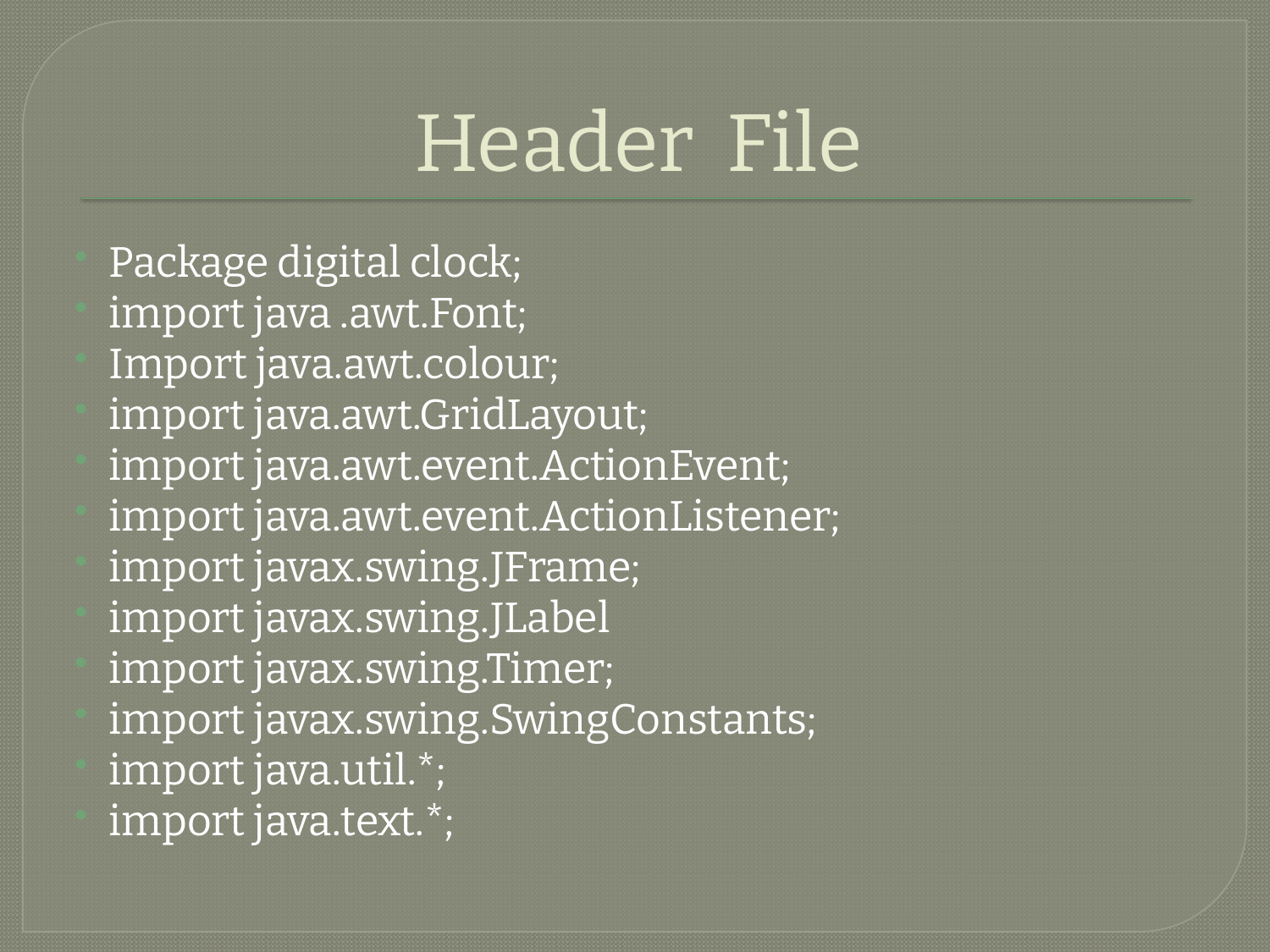

# Header  File
Package digital clock;
import java .awt.Font;
Import java.awt.colour;
import java.awt.GridLayout;
import java.awt.event.ActionEvent;
import java.awt.event.ActionListener;
import javax.swing.JFrame;
import javax.swing.JLabel
import javax.swing.Timer;
import javax.swing.SwingConstants;
import java.util.*;
import java.text.*;